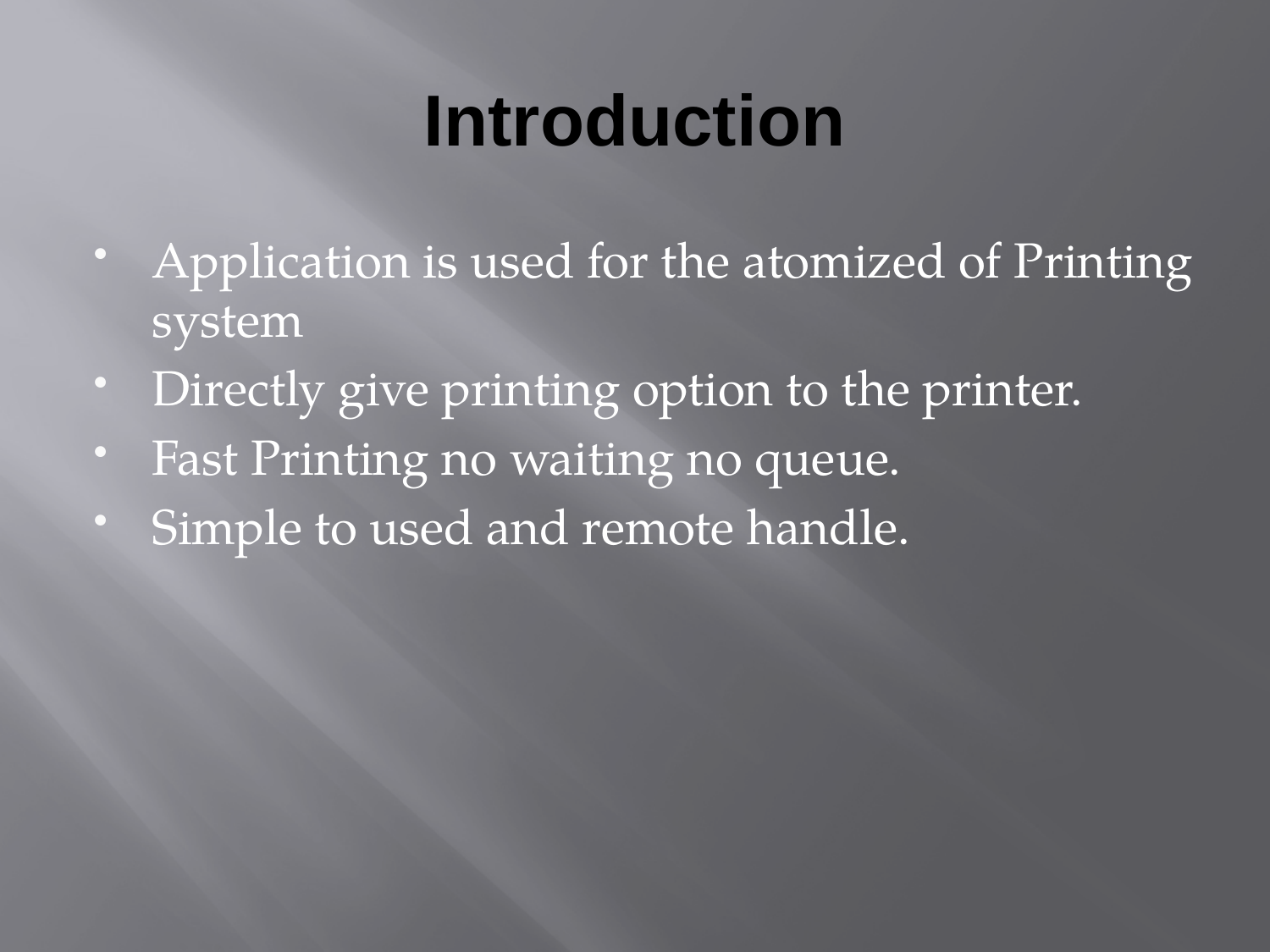

# Introduction
Application is used for the atomized of Printing system
Directly give printing option to the printer.
Fast Printing no waiting no queue.
Simple to used and remote handle.